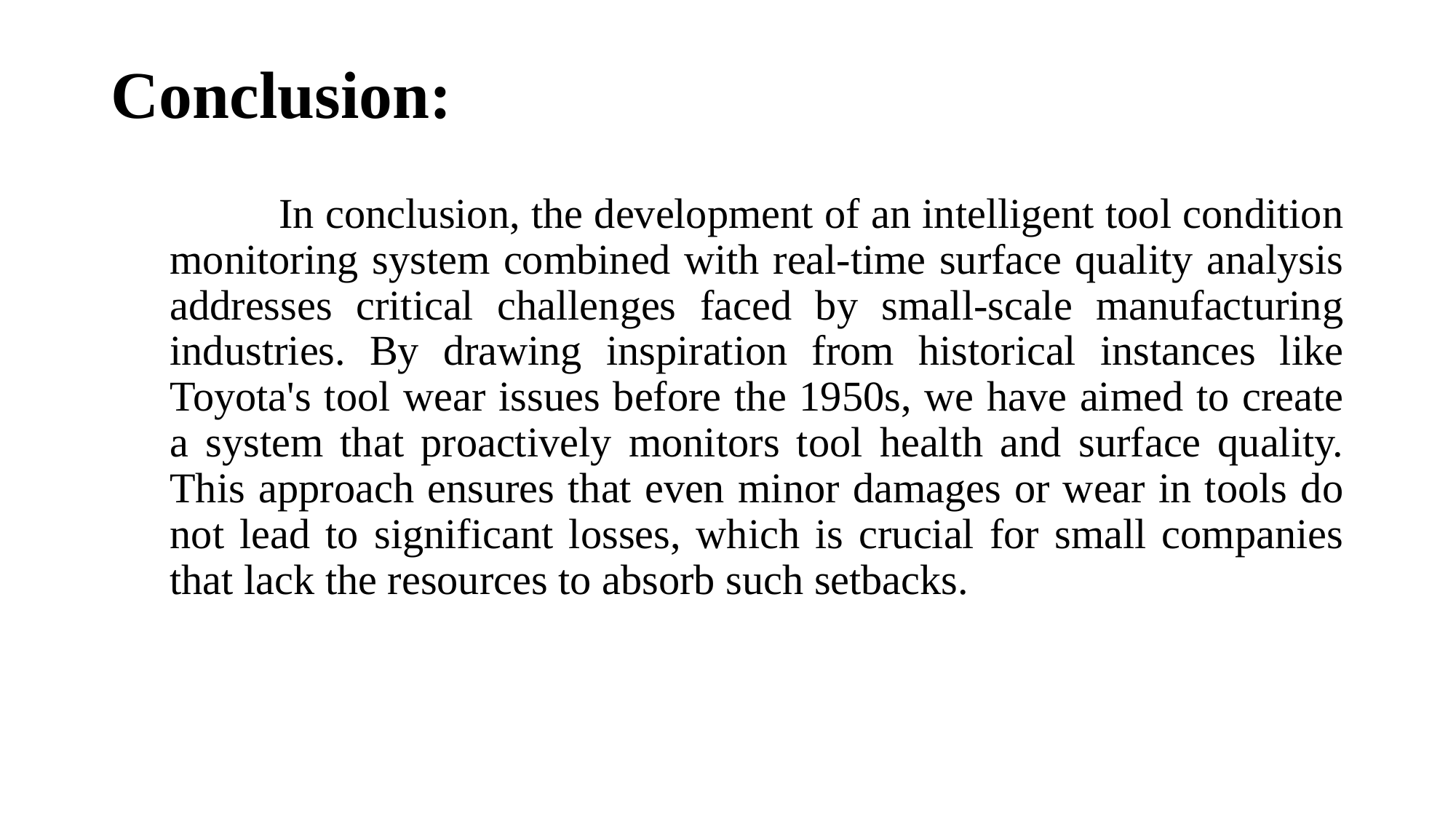

# Conclusion:
	In conclusion, the development of an intelligent tool condition monitoring system combined with real-time surface quality analysis addresses critical challenges faced by small-scale manufacturing industries. By drawing inspiration from historical instances like Toyota's tool wear issues before the 1950s, we have aimed to create a system that proactively monitors tool health and surface quality. This approach ensures that even minor damages or wear in tools do not lead to significant losses, which is crucial for small companies that lack the resources to absorb such setbacks.